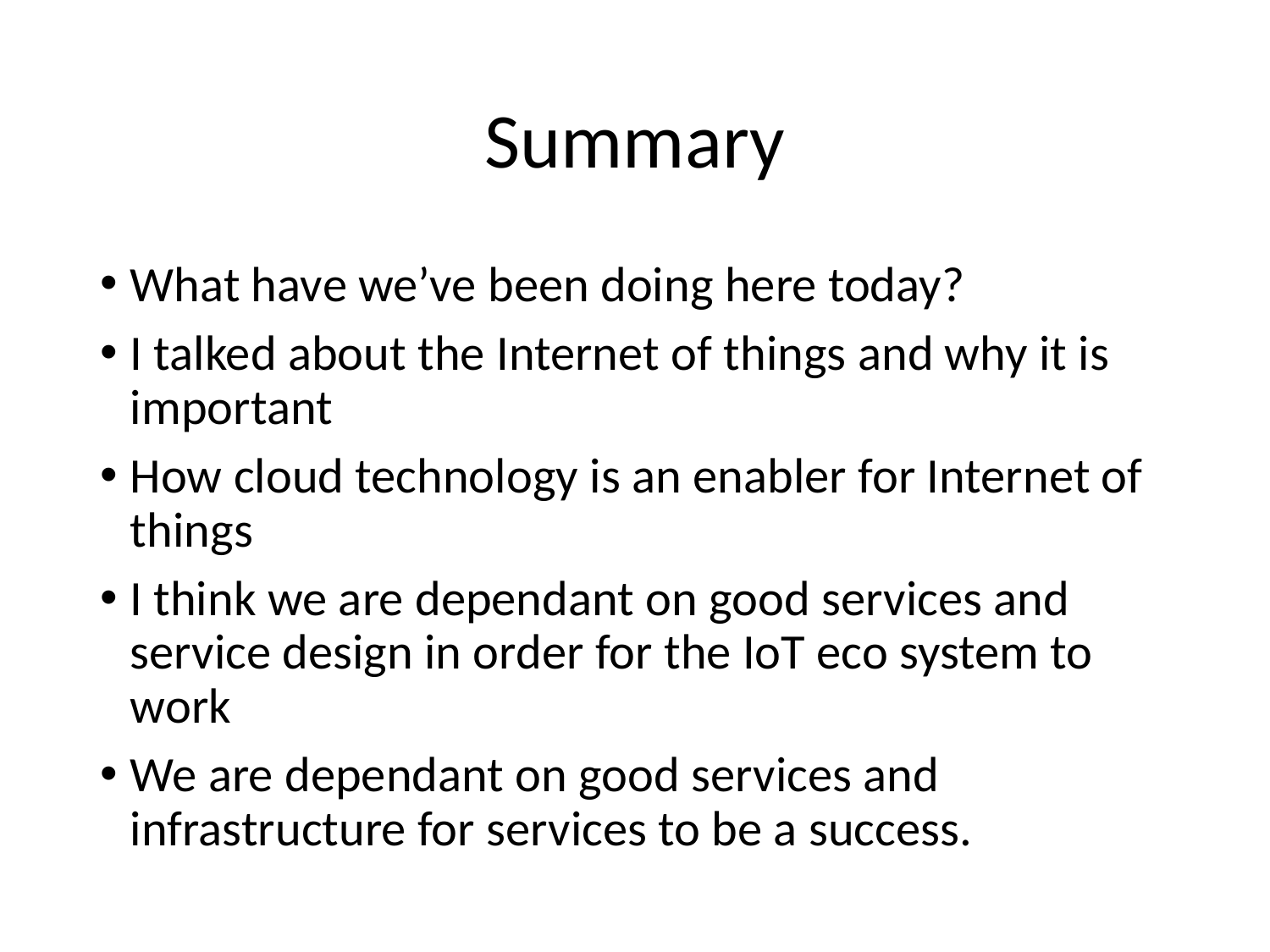

# Summary
What have we’ve been doing here today?
I talked about the Internet of things and why it is important
How cloud technology is an enabler for Internet of things
I think we are dependant on good services and service design in order for the IoT eco system to work
We are dependant on good services and infrastructure for services to be a success.